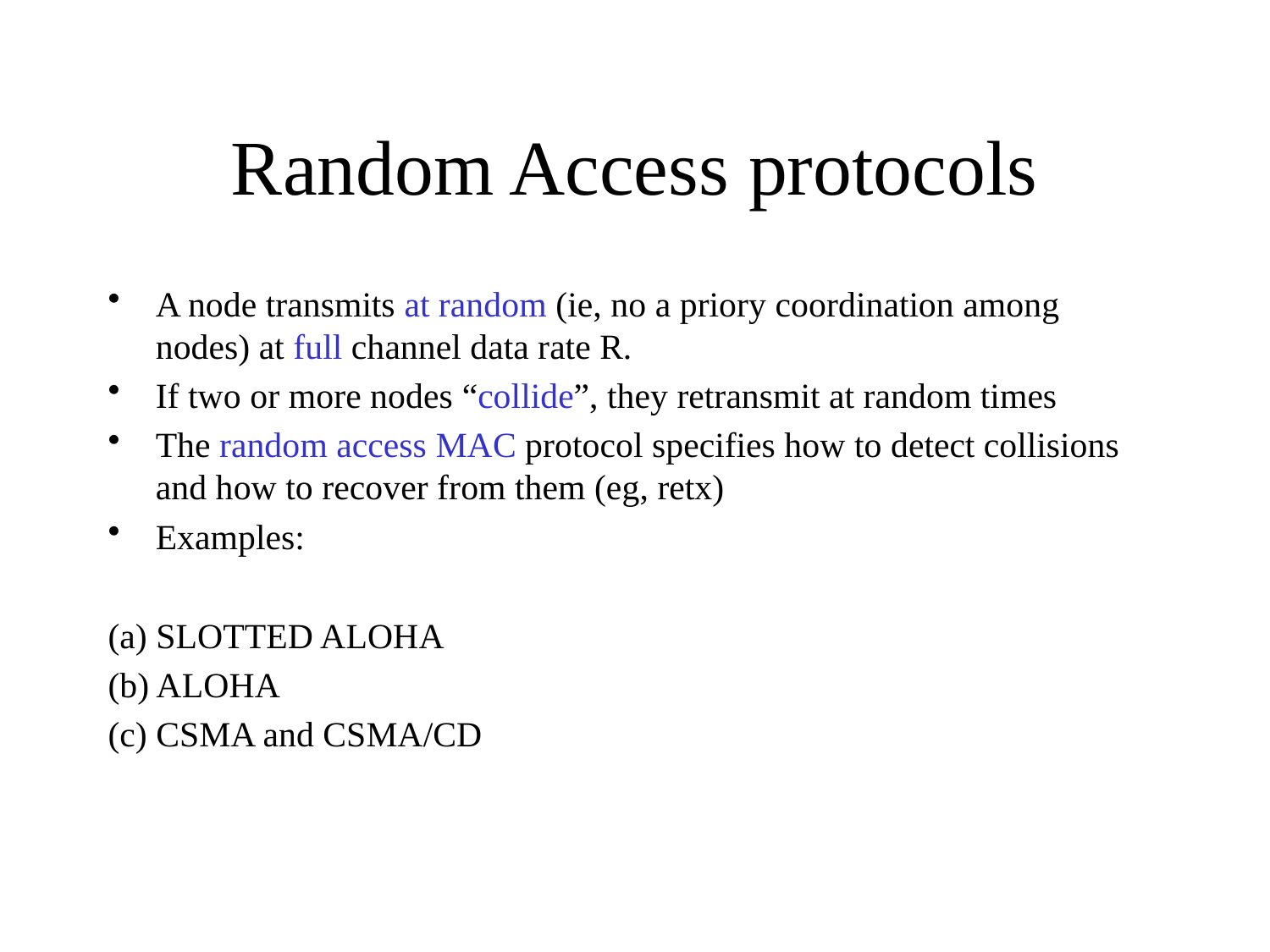

# Random Access protocols
A node transmits at random (ie, no a priory coordination among nodes) at full channel data rate R.
If two or more nodes “collide”, they retransmit at random times
The random access MAC protocol specifies how to detect collisions and how to recover from them (eg, retx)
Examples:

(a) SLOTTED ALOHA
(b) ALOHA
(c) CSMA and CSMA/CD